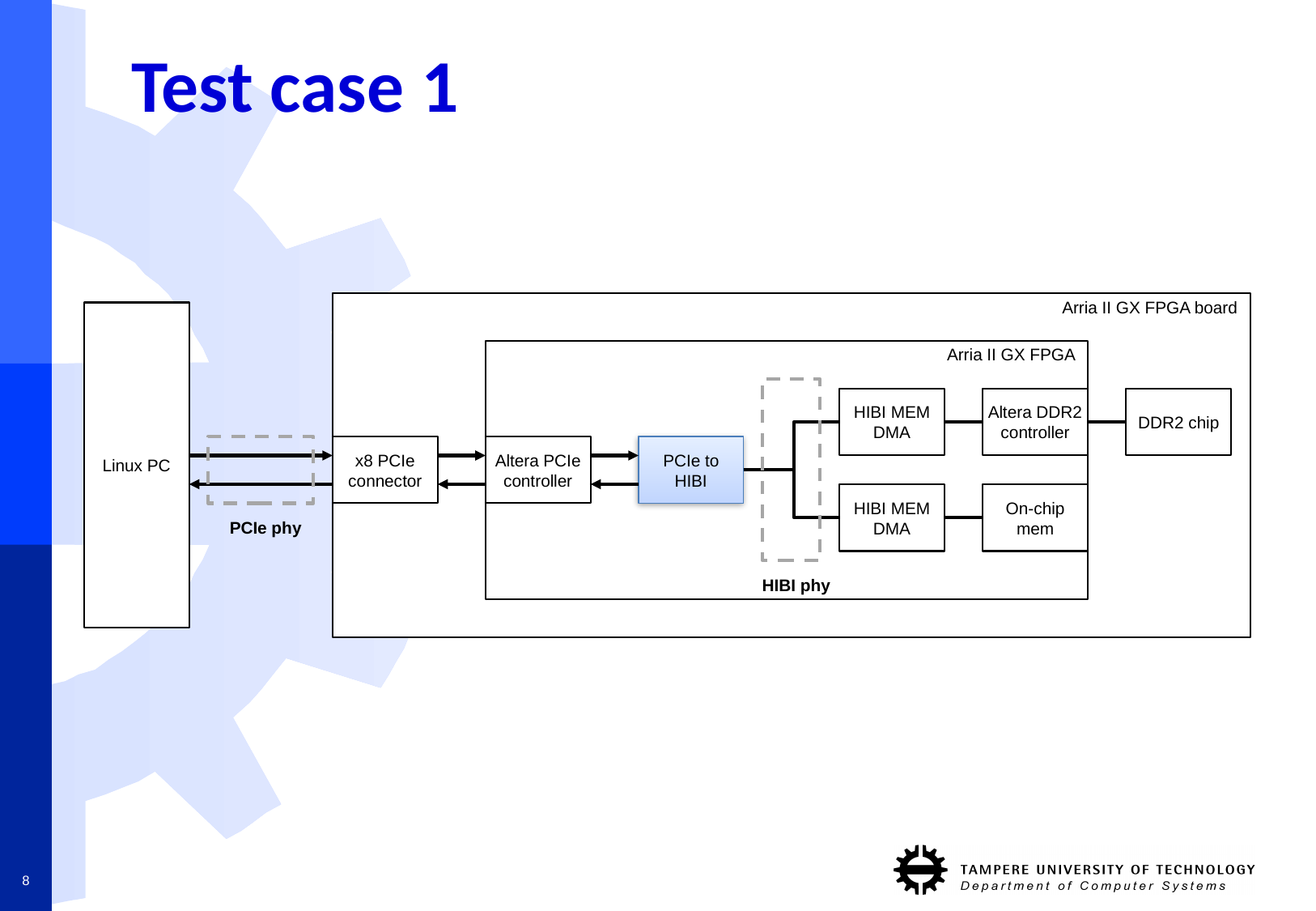

# Test case 1

Arria II GX FPGA board
Linux PC

Arria II GX FPGA

HIBI MEM DMA
Altera DDR2 controller
DDR2 chip

x8 PCIe connector
Altera PCIe controller
PCIe to HIBI
HIBI MEM DMA
On-chip mem
PCIe phy
HIBI phy
8